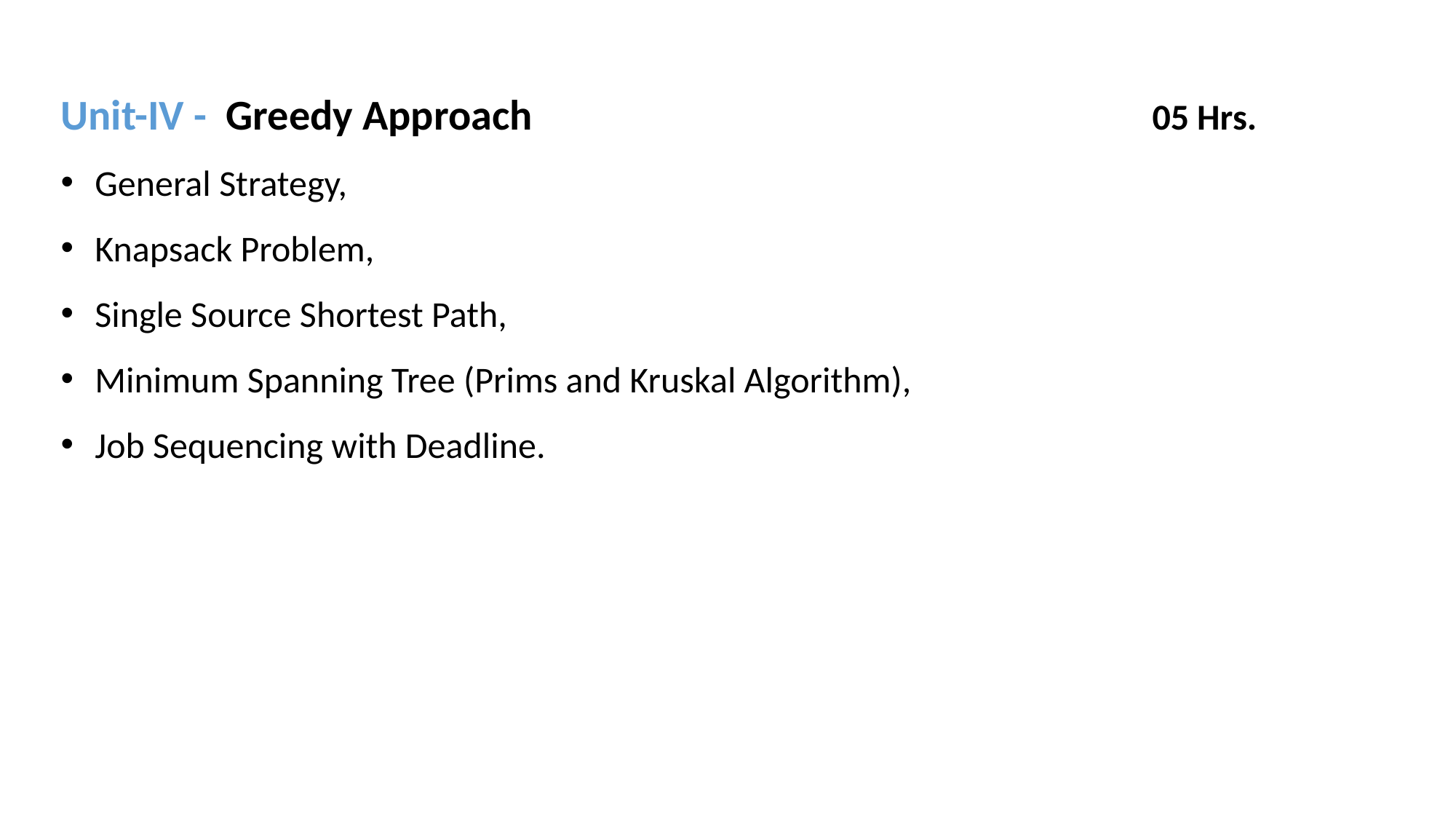

Unit-IV -  Greedy Approach 						05 Hrs.
General Strategy,
Knapsack Problem,
Single Source Shortest Path,
Minimum Spanning Tree (Prims and Kruskal Algorithm),
Job Sequencing with Deadline.